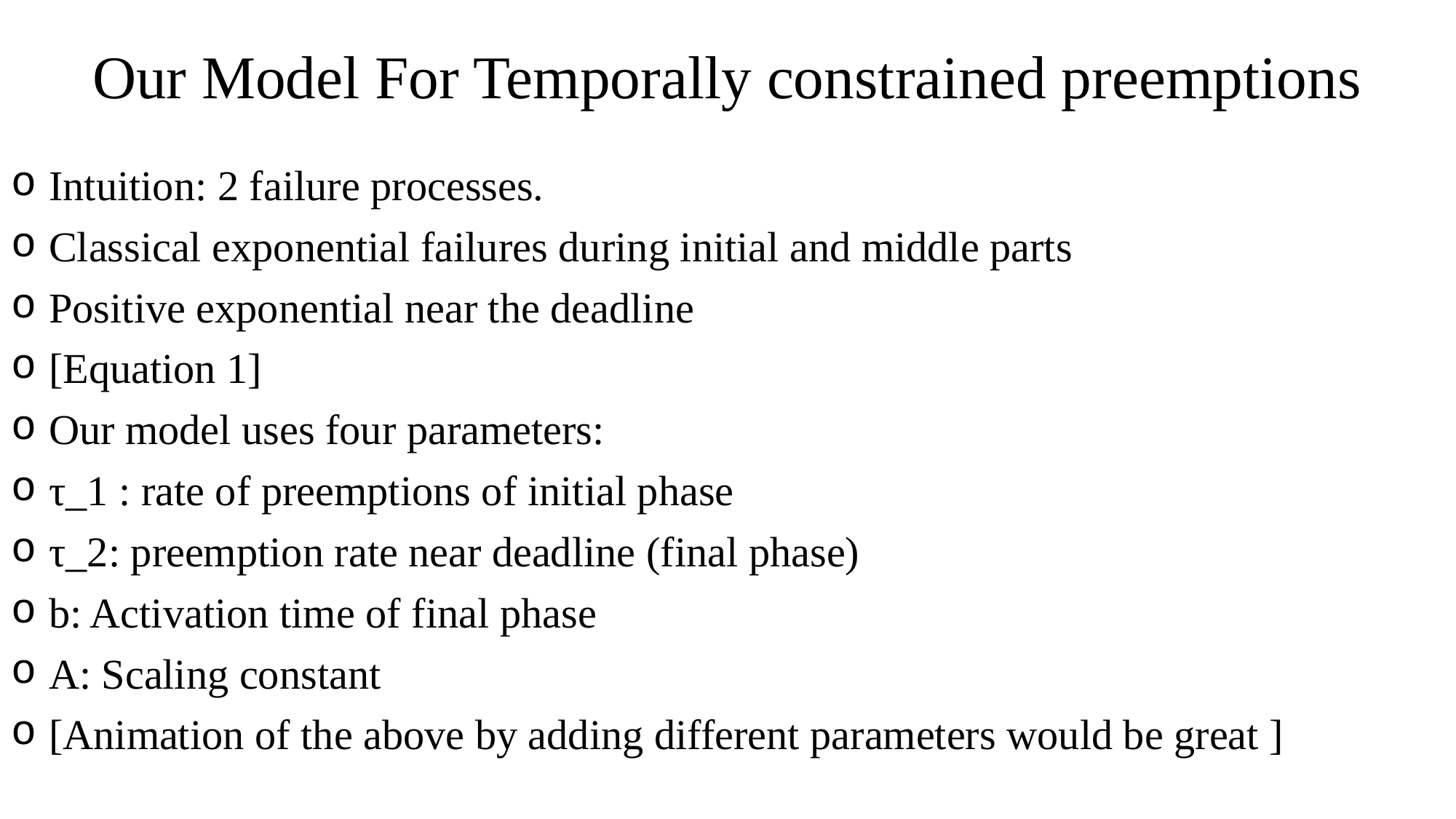

# Our Model For Temporally constrained preemptions
 Intuition: 2 failure processes.
 Classical exponential failures during initial and middle parts
 Positive exponential near the deadline
 [Equation 1]
 Our model uses four parameters:
 τ_1 : rate of preemptions of initial phase
 τ_2: preemption rate near deadline (final phase)
 b: Activation time of final phase
 A: Scaling constant
 [Animation of the above by adding different parameters would be great ]